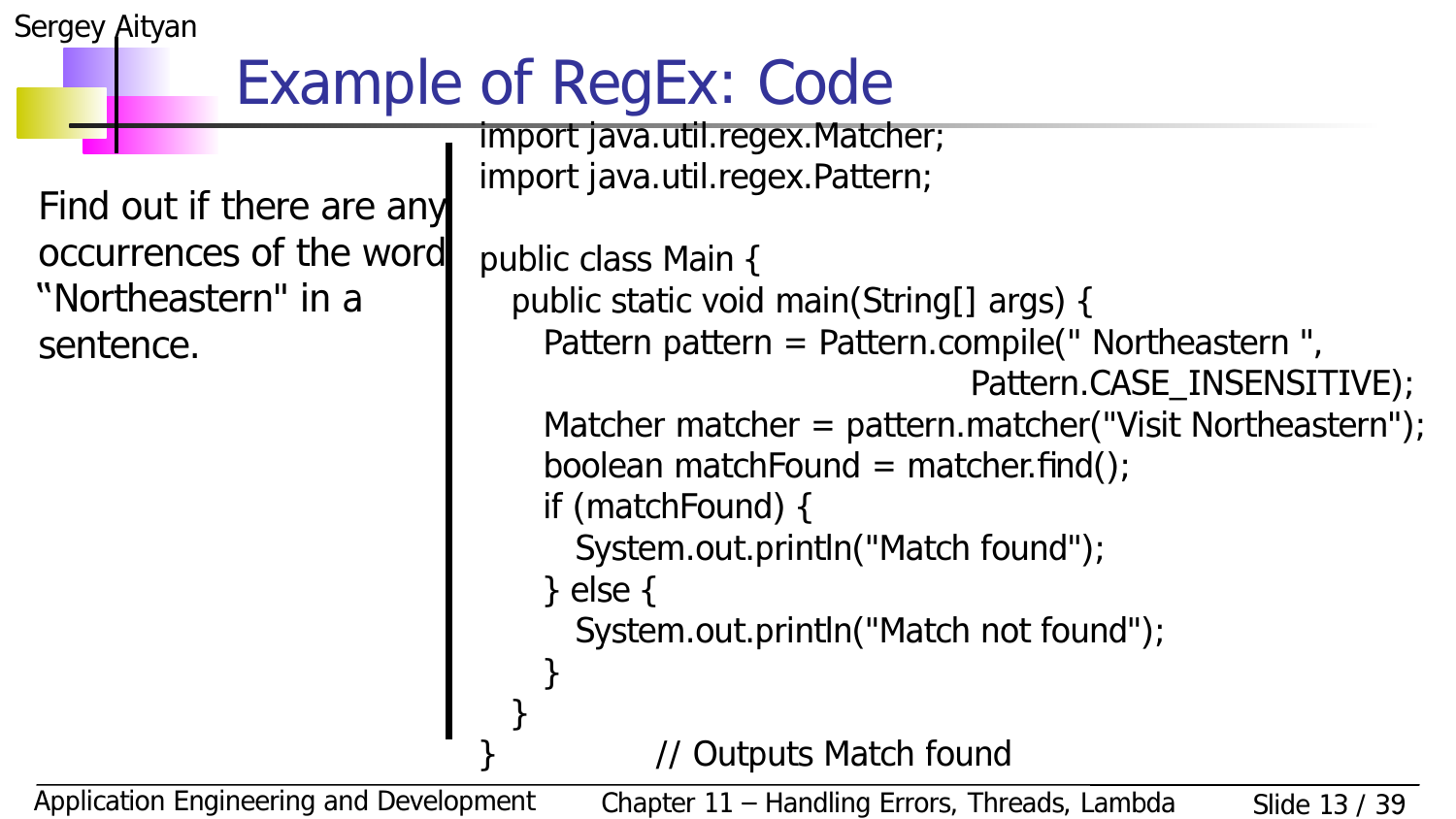

# Example of RegEx: Code
import java.util.regex.Matcher;
import java.util.regex.Pattern;

public class Main {
   public static void main(String[] args) {
      Pattern pattern = Pattern.compile(" Northeastern ",
                                              Pattern.CASE_INSENSITIVE);
      Matcher matcher = pattern.matcher("Visit Northeastern");
      boolean matchFound = matcher.find();
      if (matchFound) {
         System.out.println("Match found");
      } else {
         System.out.println("Match not found");
      }
   }
}               // Outputs Match found

Find out if there are any occurrences of the word “Northeastern" in a sentence.